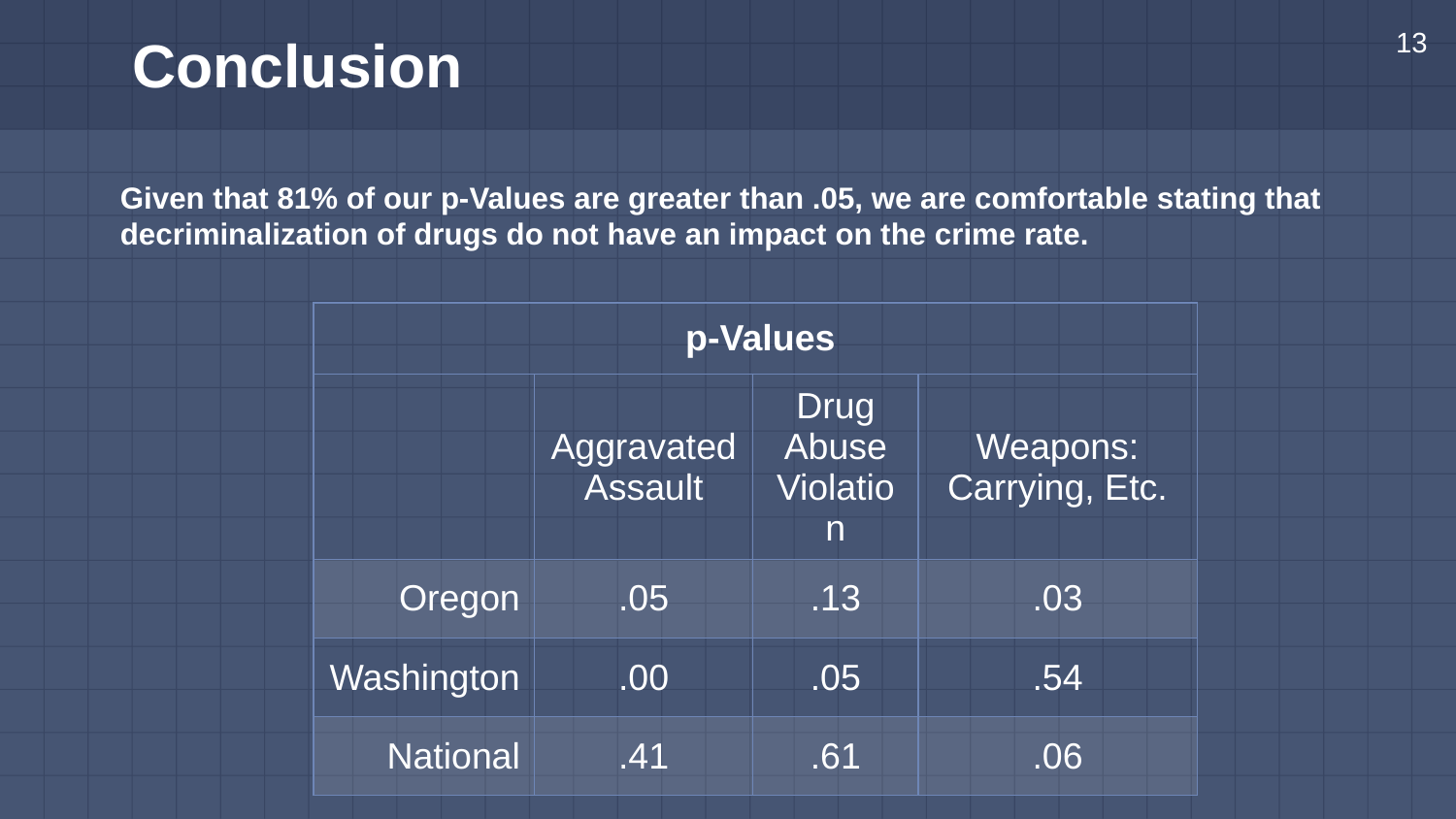

13
# Conclusion
Given that 81% of our p-Values are greater than .05, we are comfortable stating that decriminalization of drugs do not have an impact on the crime rate.
| p-Values |  |  |  |
| --- | --- | --- | --- |
|  | Aggravated Assault | Drug Abuse Violation | Weapons: Carrying, Etc. |
| Oregon | .05 | .13 | .03 |
| Washington | .00 | .05 | .54 |
| National | .41 | .61 | .06 |